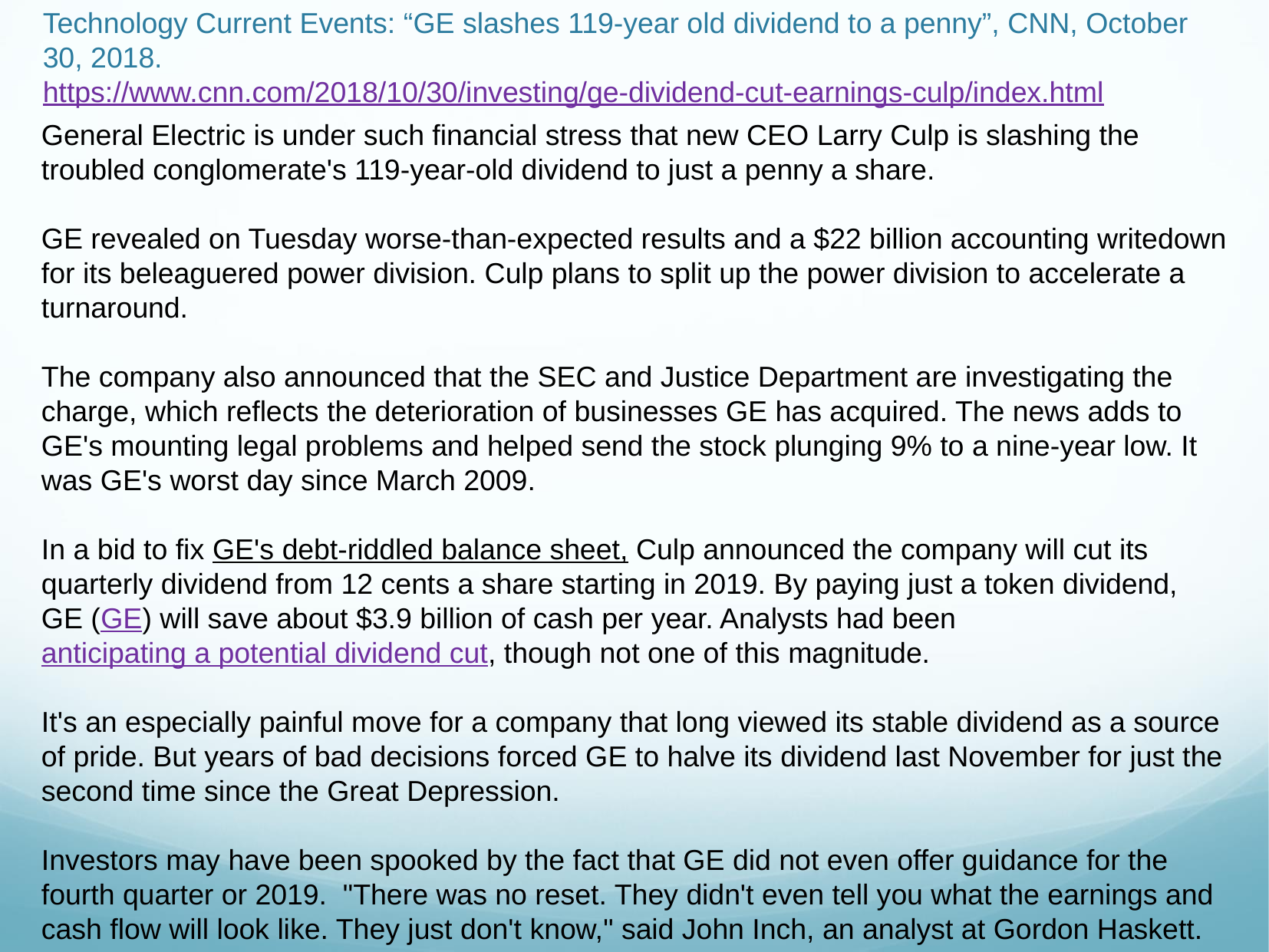

# Technology Current Events: “GE slashes 119-year old dividend to a penny”, CNN, October 30, 2018. https://www.cnn.com/2018/10/30/investing/ge-dividend-cut-earnings-culp/index.html
General Electric is under such financial stress that new CEO Larry Culp is slashing the troubled conglomerate's 119-year-old dividend to just a penny a share.

GE revealed on Tuesday worse-than-expected results and a $22 billion accounting writedown for its beleaguered power division. Culp plans to split up the power division to accelerate a turnaround.

The company also announced that the SEC and Justice Department are investigating the charge, which reflects the deterioration of businesses GE has acquired. The news adds to GE's mounting legal problems and helped send the stock plunging 9% to a nine-year low. It was GE's worst day since March 2009.

In a bid to fix GE's debt-riddled balance sheet, Culp announced the company will cut its quarterly dividend from 12 cents a share starting in 2019. By paying just a token dividend, GE (GE) will save about $3.9 billion of cash per year. Analysts had been anticipating a potential dividend cut, though not one of this magnitude.

It's an especially painful move for a company that long viewed its stable dividend as a source of pride. But years of bad decisions forced GE to halve its dividend last November for just the second time since the Great Depression.

Investors may have been spooked by the fact that GE did not even offer guidance for the fourth quarter or 2019.  "There was no reset. They didn't even tell you what the earnings and cash flow will look like. They just don't know," said John Inch, an analyst at Gordon Haskett.